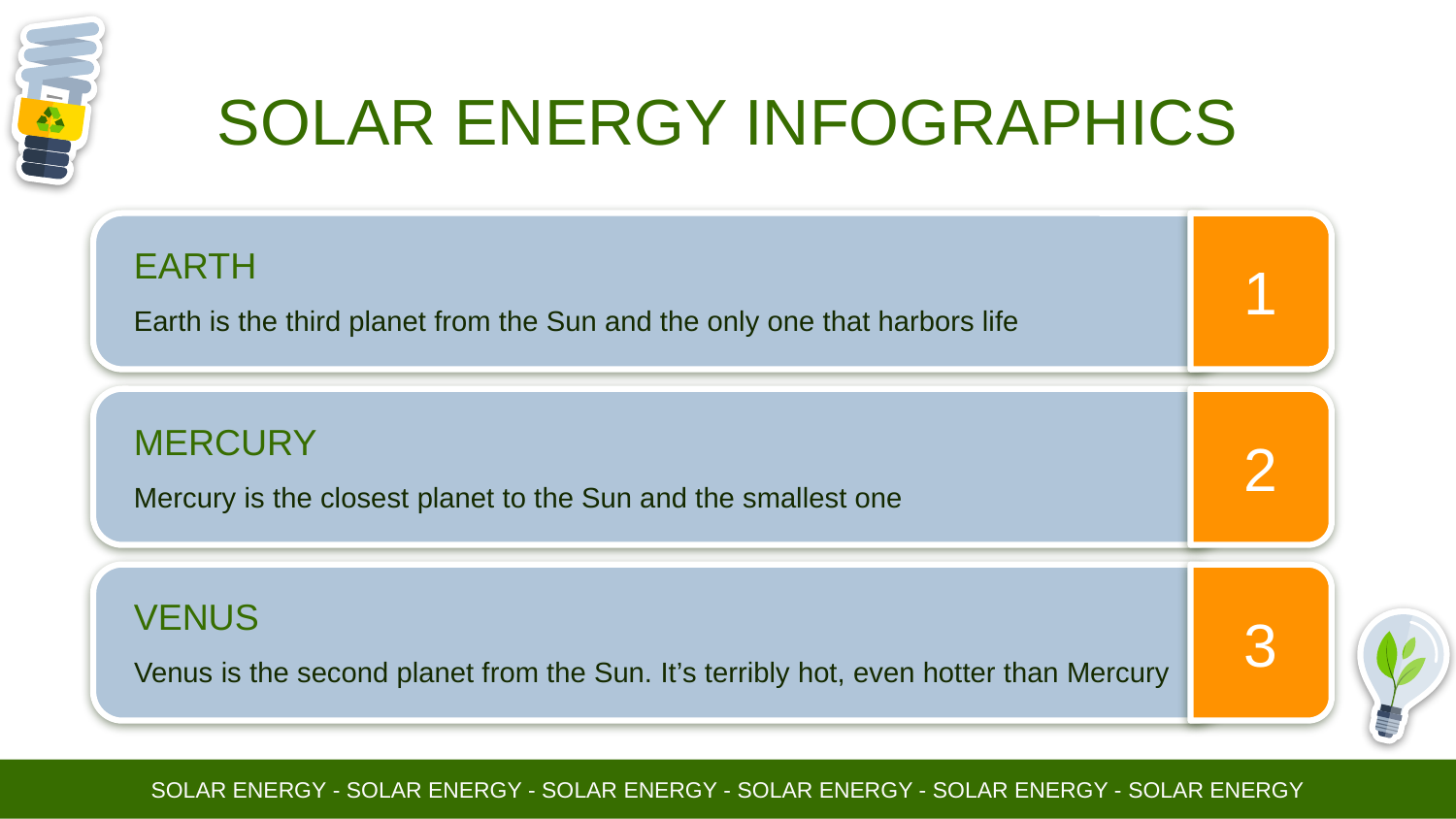

# SOLAR ENERGY INFOGRAPHICS

EARTH
Earth is the third planet from the Sun and the only one that harbors life
1
MERCURY
Mercury is the closest planet to the Sun and the smallest one
2
VENUS
Venus is the second planet from the Sun. It’s terribly hot, even hotter than Mercury
3